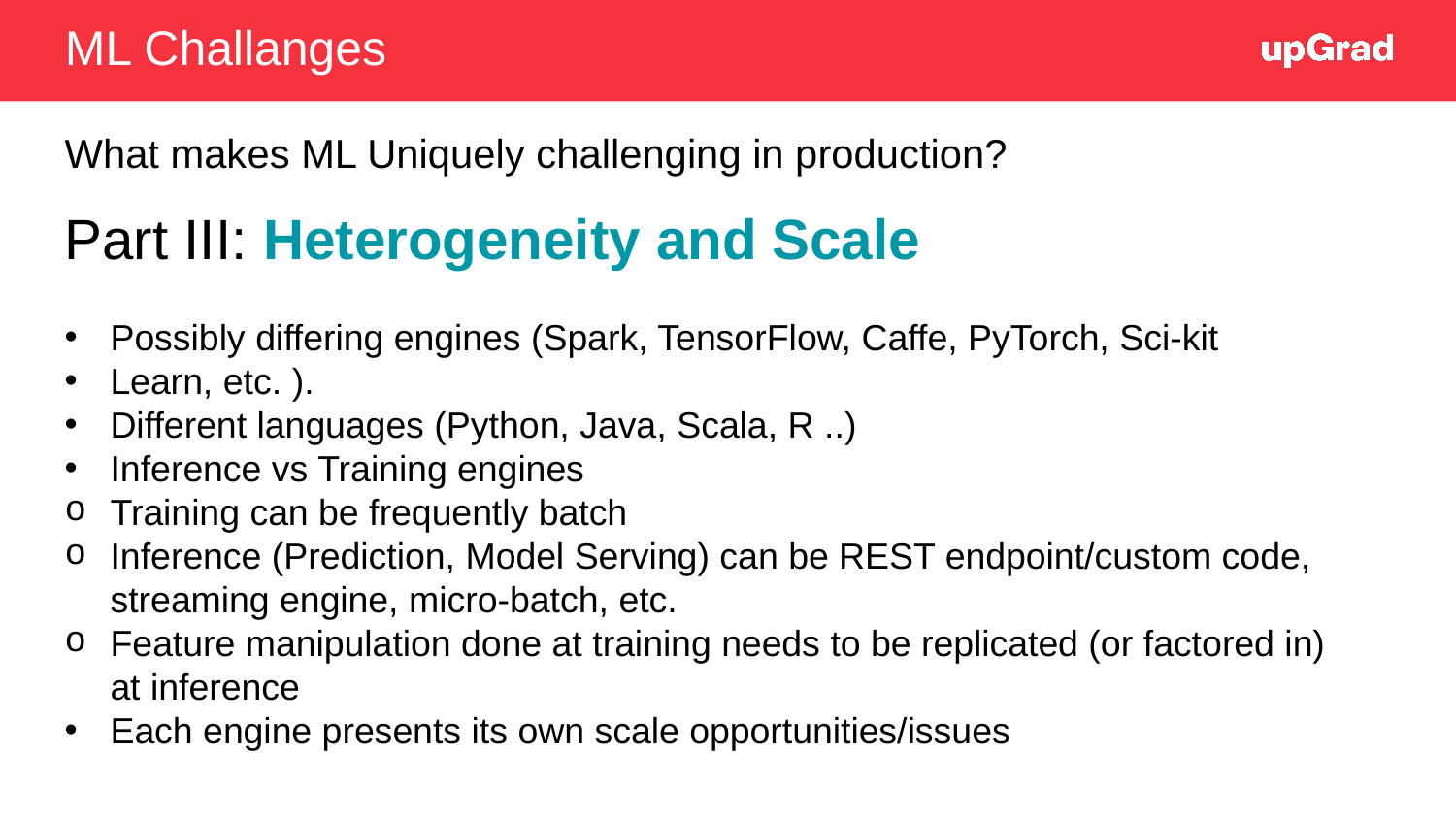

# ML Challanges
What makes ML Uniquely challenging in production?
Part III: Heterogeneity and Scale
Possibly differing engines (Spark, TensorFlow, Caffe, PyTorch, Sci-kit
Learn, etc. ).
Different languages (Python, Java, Scala, R ..)
Inference vs Training engines
Training can be frequently batch
Inference (Prediction, Model Serving) can be REST endpoint/custom code, streaming engine, micro-batch, etc.
Feature manipulation done at training needs to be replicated (or factored in) at inference
Each engine presents its own scale opportunities/issues